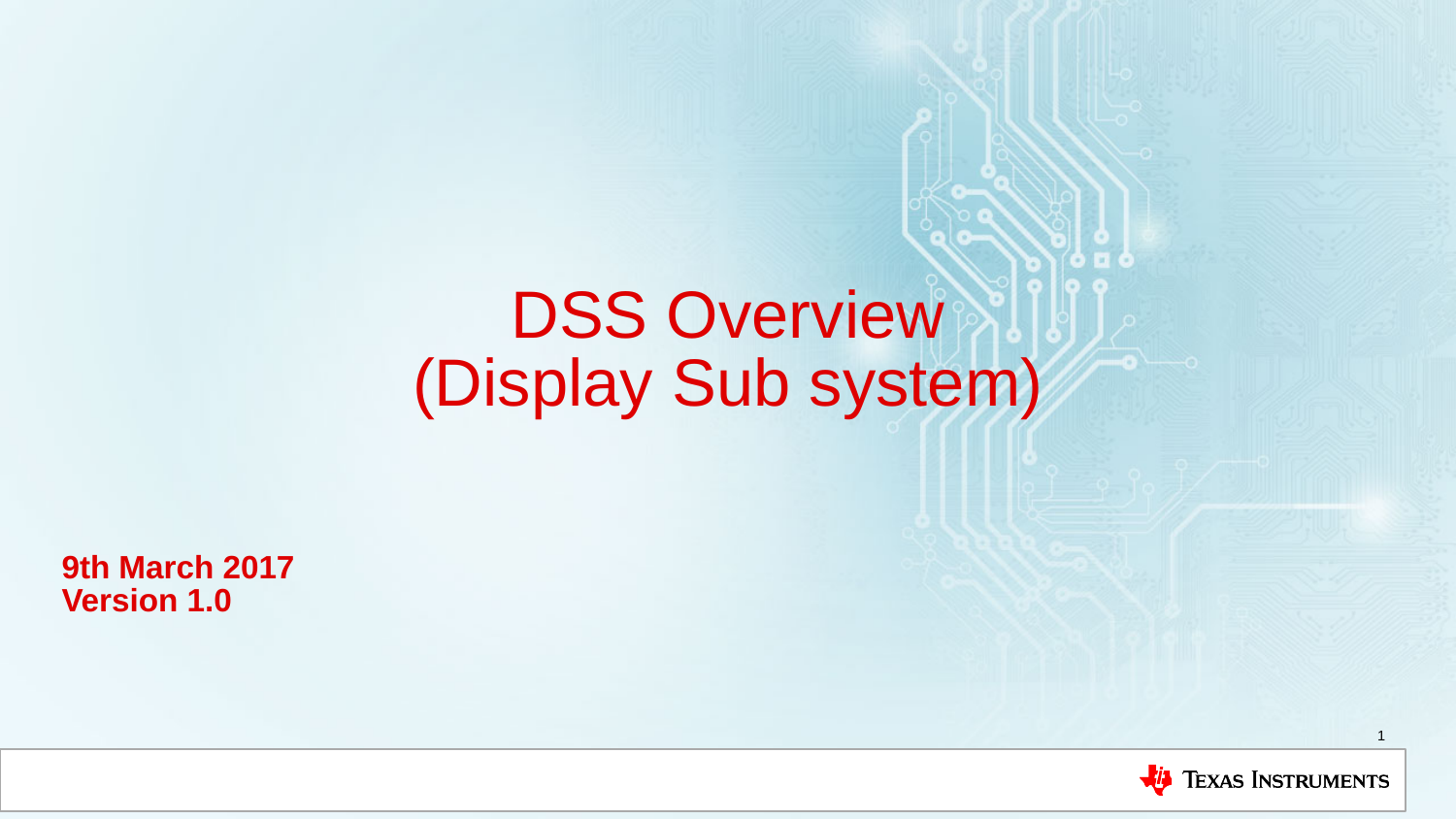

# DSS Overview (Display Sub system)
9th March 2017
Version 1.0
1